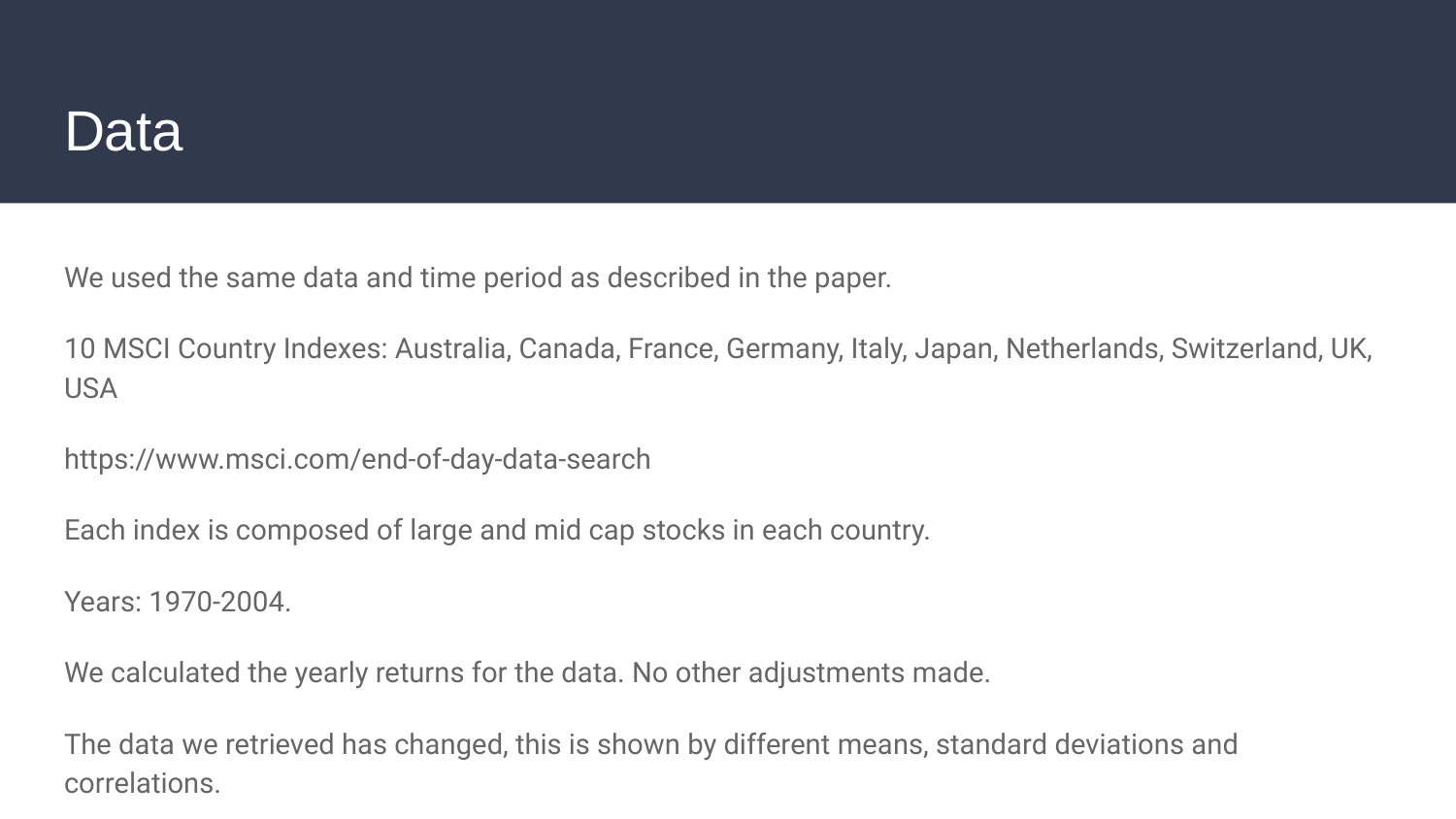

# Data
We used the same data and time period as described in the paper.
10 MSCI Country Indexes: Australia, Canada, France, Germany, Italy, Japan, Netherlands, Switzerland, UK, USA
https://www.msci.com/end-of-day-data-search
Each index is composed of large and mid cap stocks in each country.
Years: 1970-2004.
We calculated the yearly returns for the data. No other adjustments made.
The data we retrieved has changed, this is shown by different means, standard deviations and correlations.